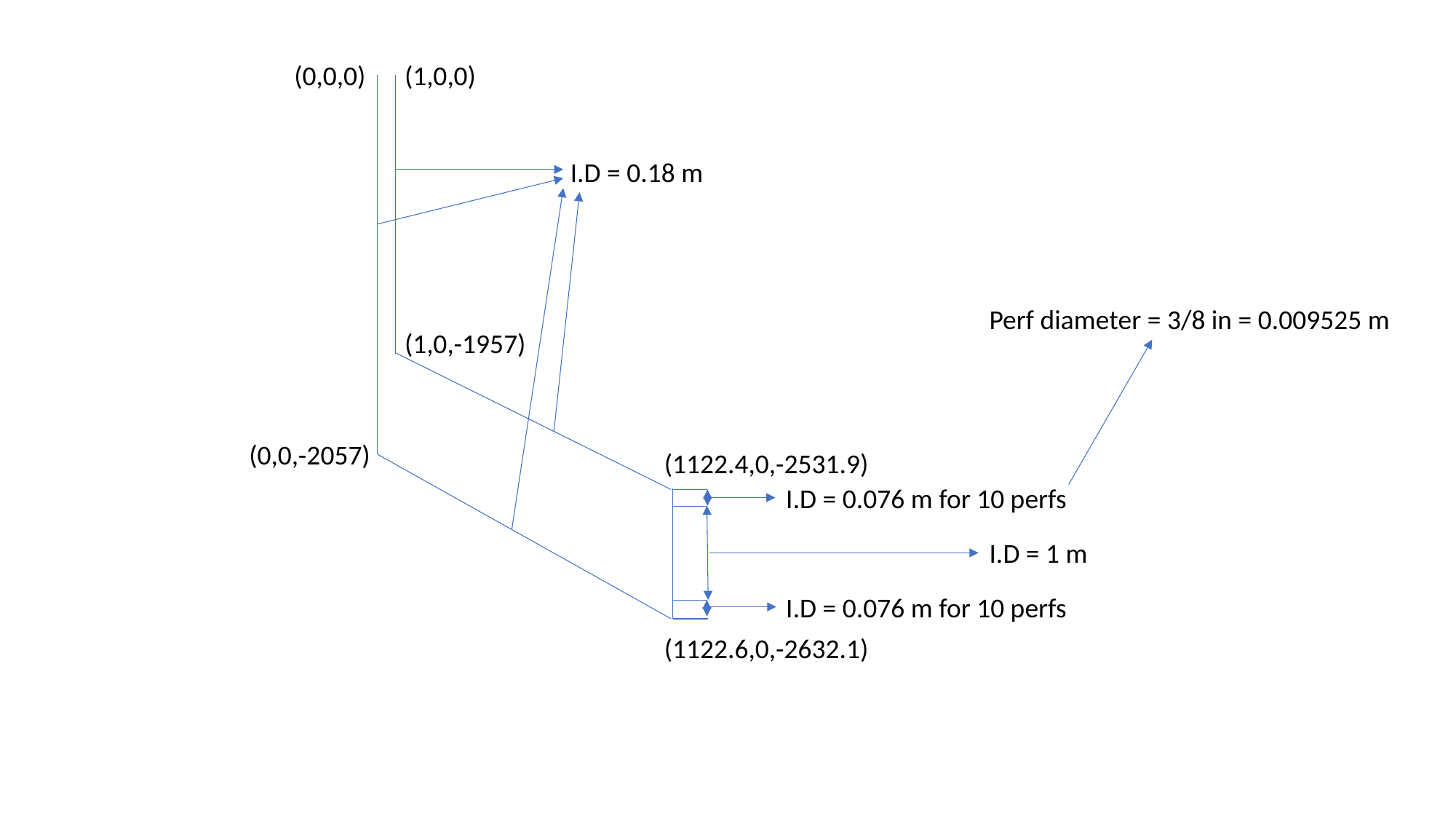

(0,0,0)
(1,0,0)
I.D = 0.18 m
Perf diameter = 3/8 in = 0.009525 m
(1,0,-1957)
(0,0,-2057)
(1122.4,0,-2531.9)
I.D = 0.076 m for 10 perfs
I.D = 1 m
I.D = 0.076 m for 10 perfs
(1122.6,0,-2632.1)